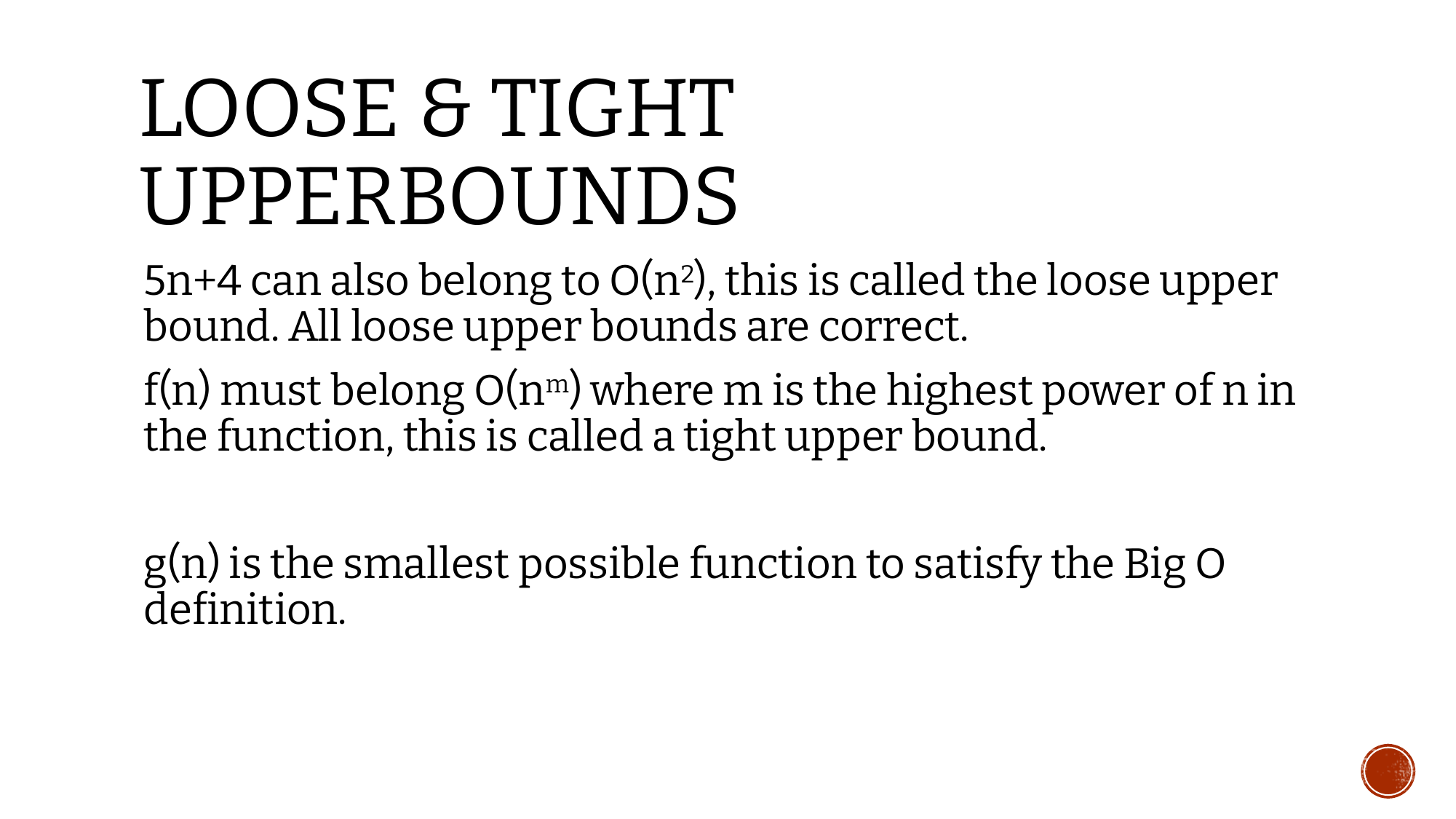

# Loose & Tight Upperbounds
5n+4 can also belong to O(n2), this is called the loose upper bound. All loose upper bounds are correct.
f(n) must belong O(nm) where m is the highest power of n in the function, this is called a tight upper bound.

g(n) is the smallest possible function to satisfy the Big O definition.